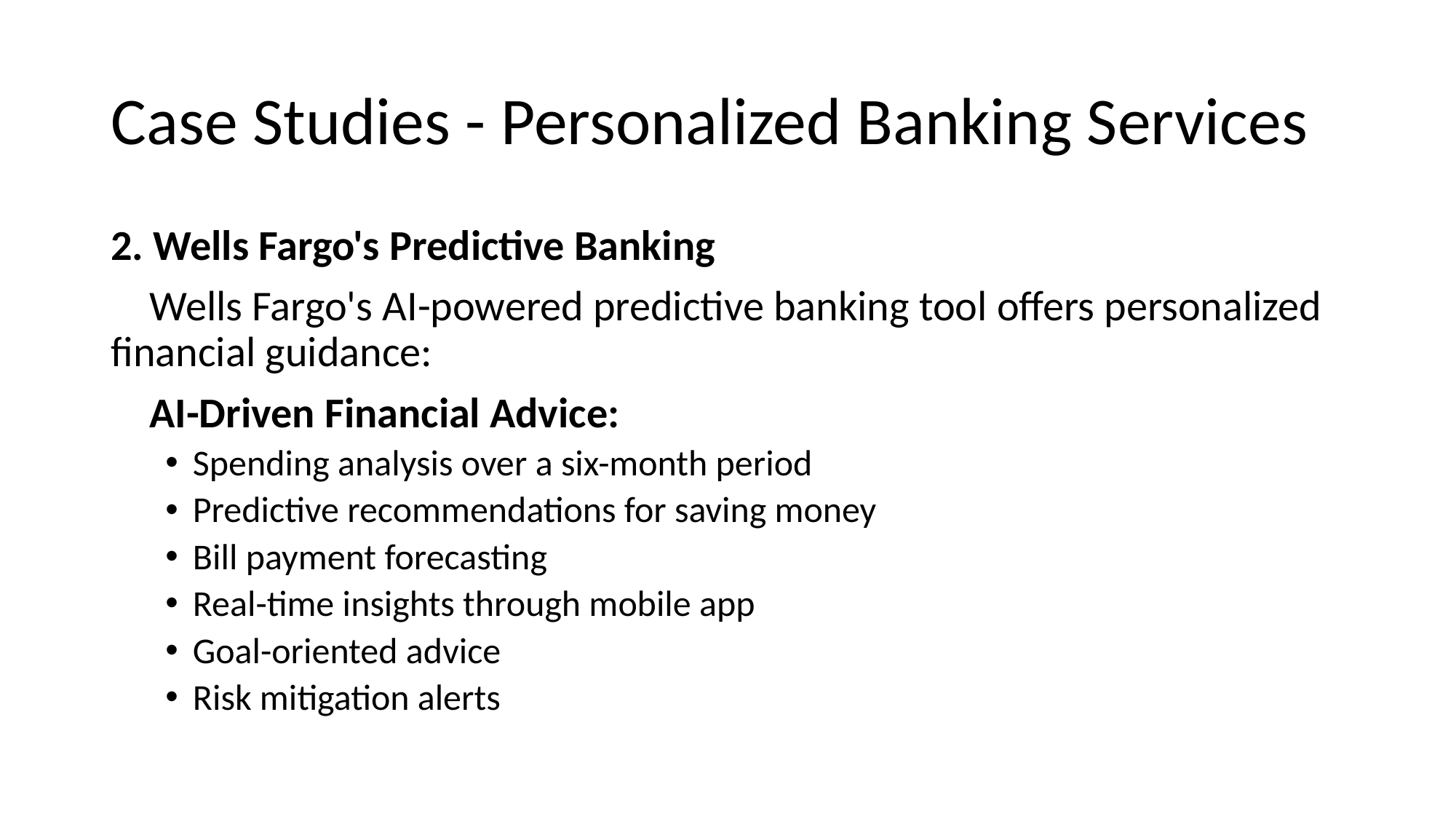

# Case Studies - Personalized Banking Services
2. Wells Fargo's Predictive Banking
    Wells Fargo's AI-powered predictive banking tool offers personalized financial guidance:
    AI-Driven Financial Advice:
Spending analysis over a six-month period
Predictive recommendations for saving money
Bill payment forecasting
Real-time insights through mobile app
Goal-oriented advice
Risk mitigation alerts